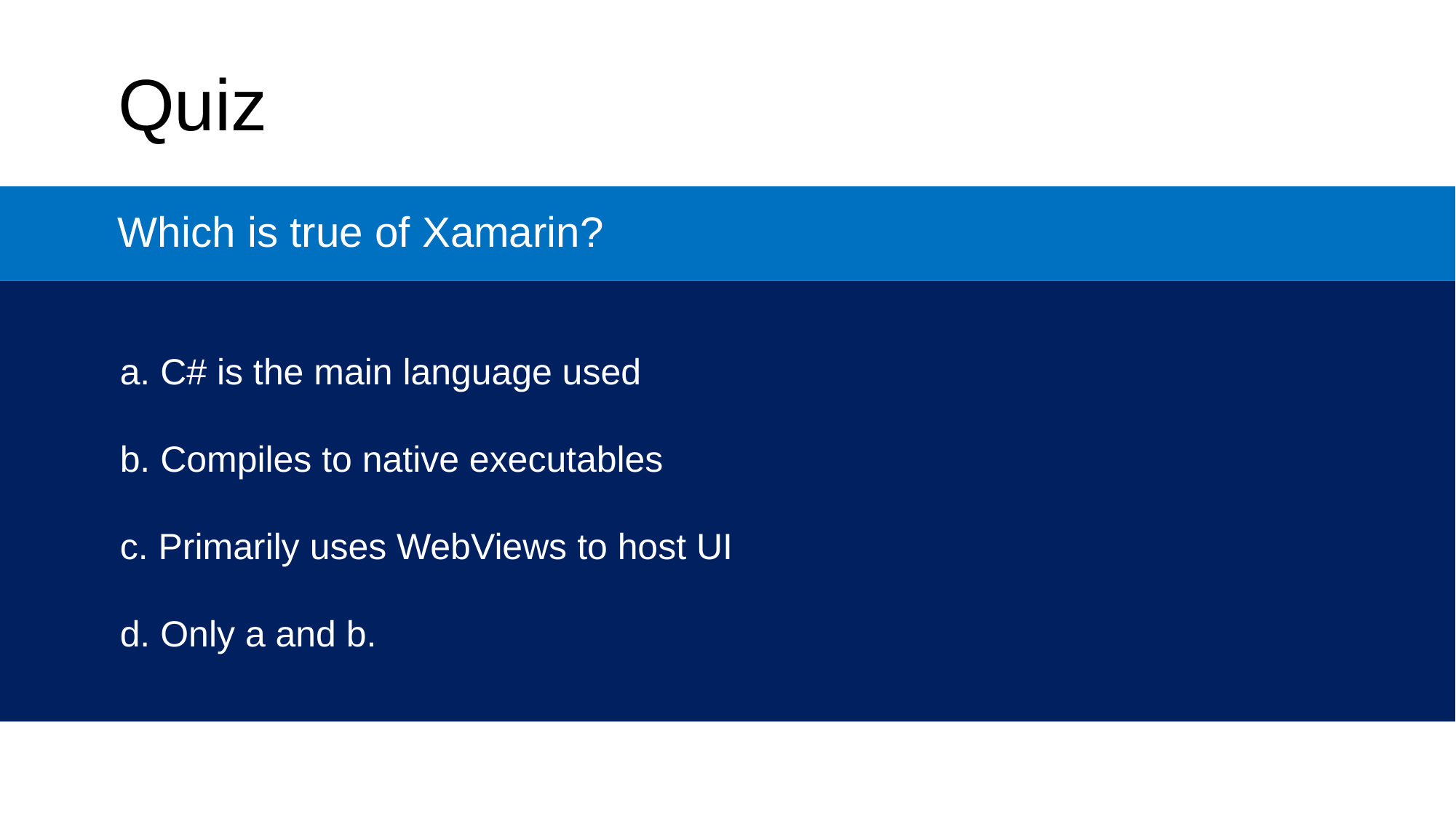

# Quiz

Which is true of Xamarin?
a. C# is the main language used

b. Compiles to native executables

c. Primarily uses WebViews to host UI

d. Only a and b.